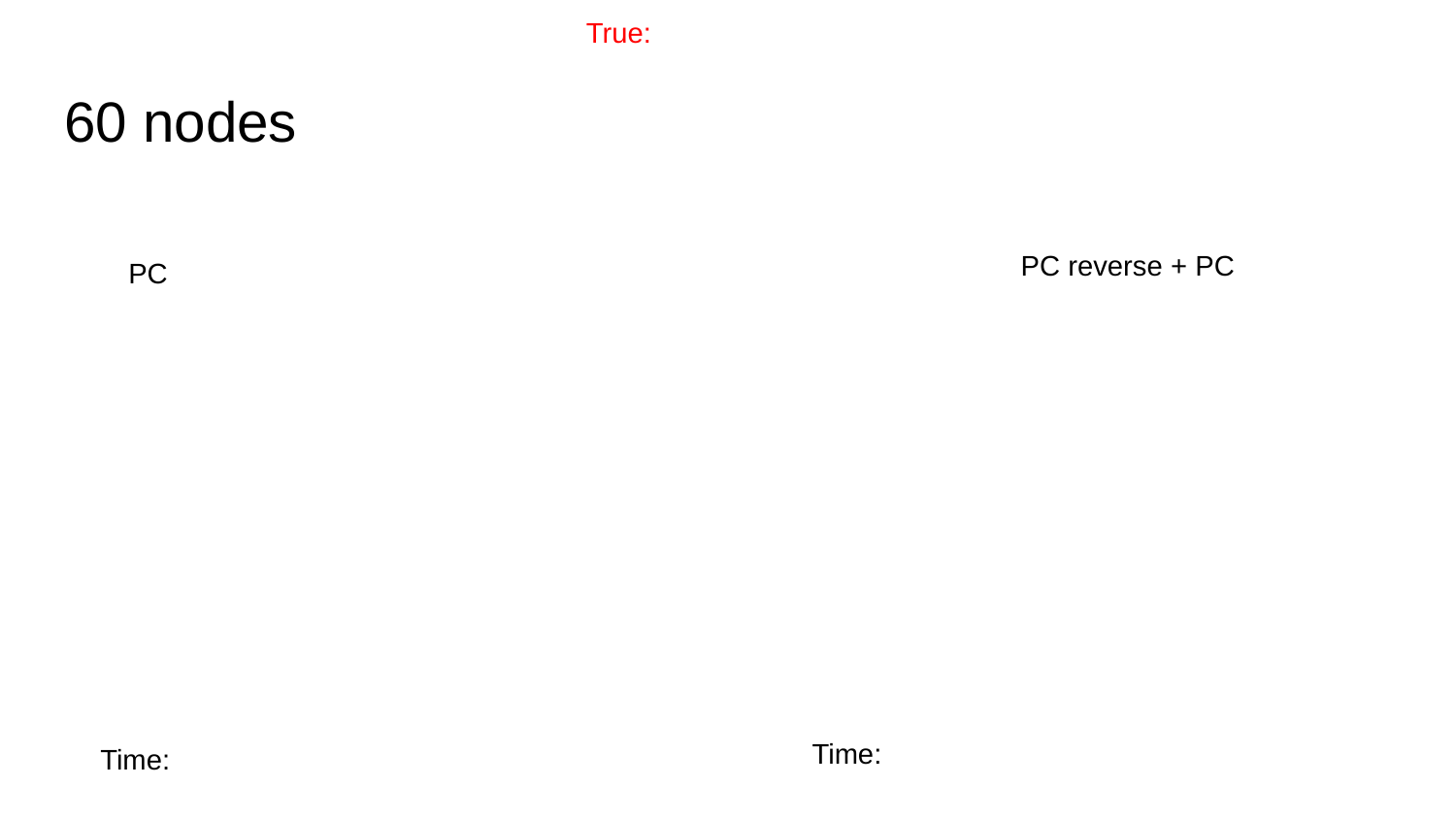

True:
# 60 nodes
PC reverse + PC

PC
Time:

Time: